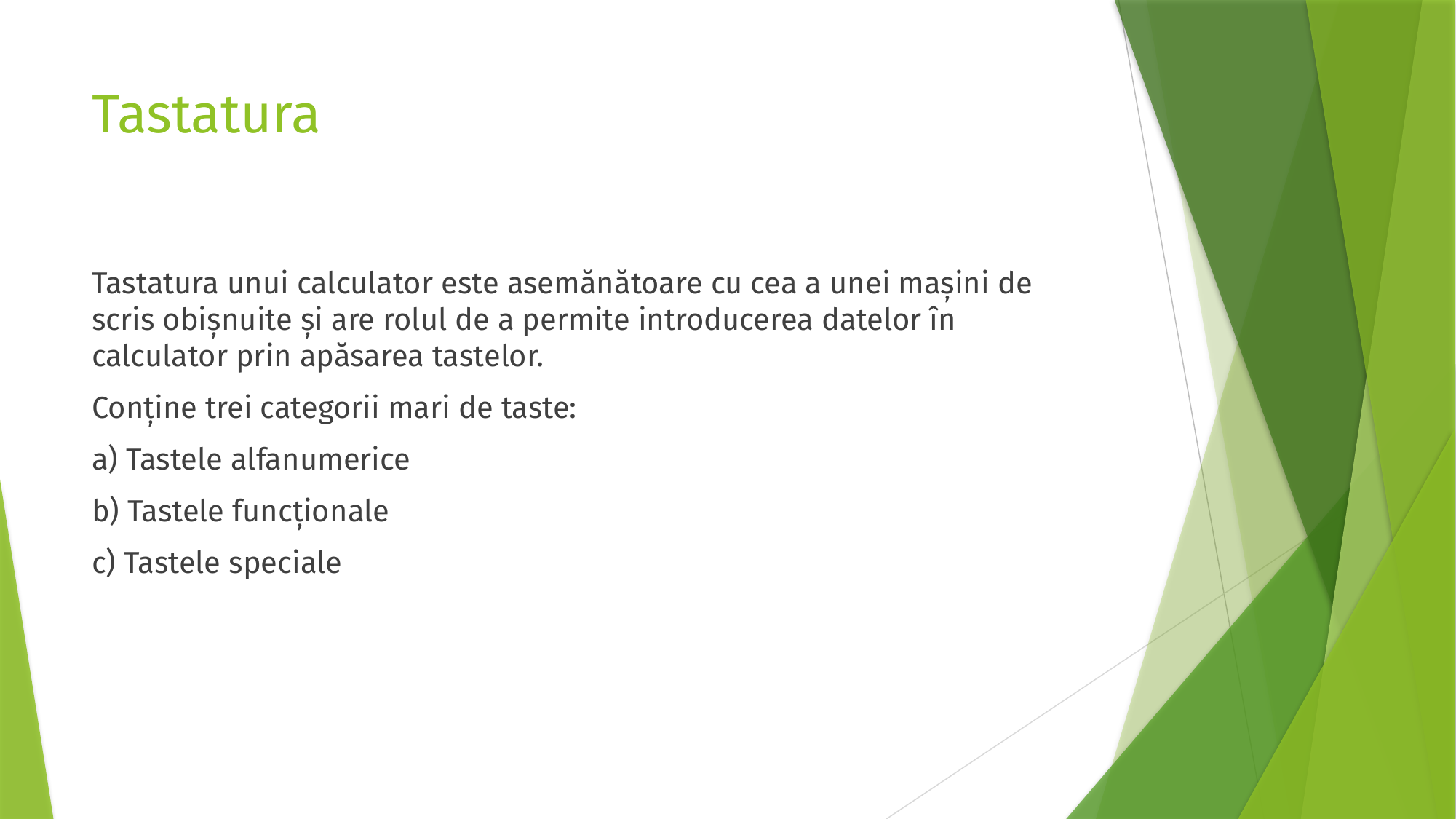

# Tastatura
Tastatura unui calculator este asemănătoare cu cea a unei maşini de scris obişnuite şi are rolul de a permite introducerea datelor în calculator prin apăsarea tastelor.
Conţine trei categorii mari de taste:
a) Tastele alfanumerice
b) Tastele funcţionale
c) Tastele speciale